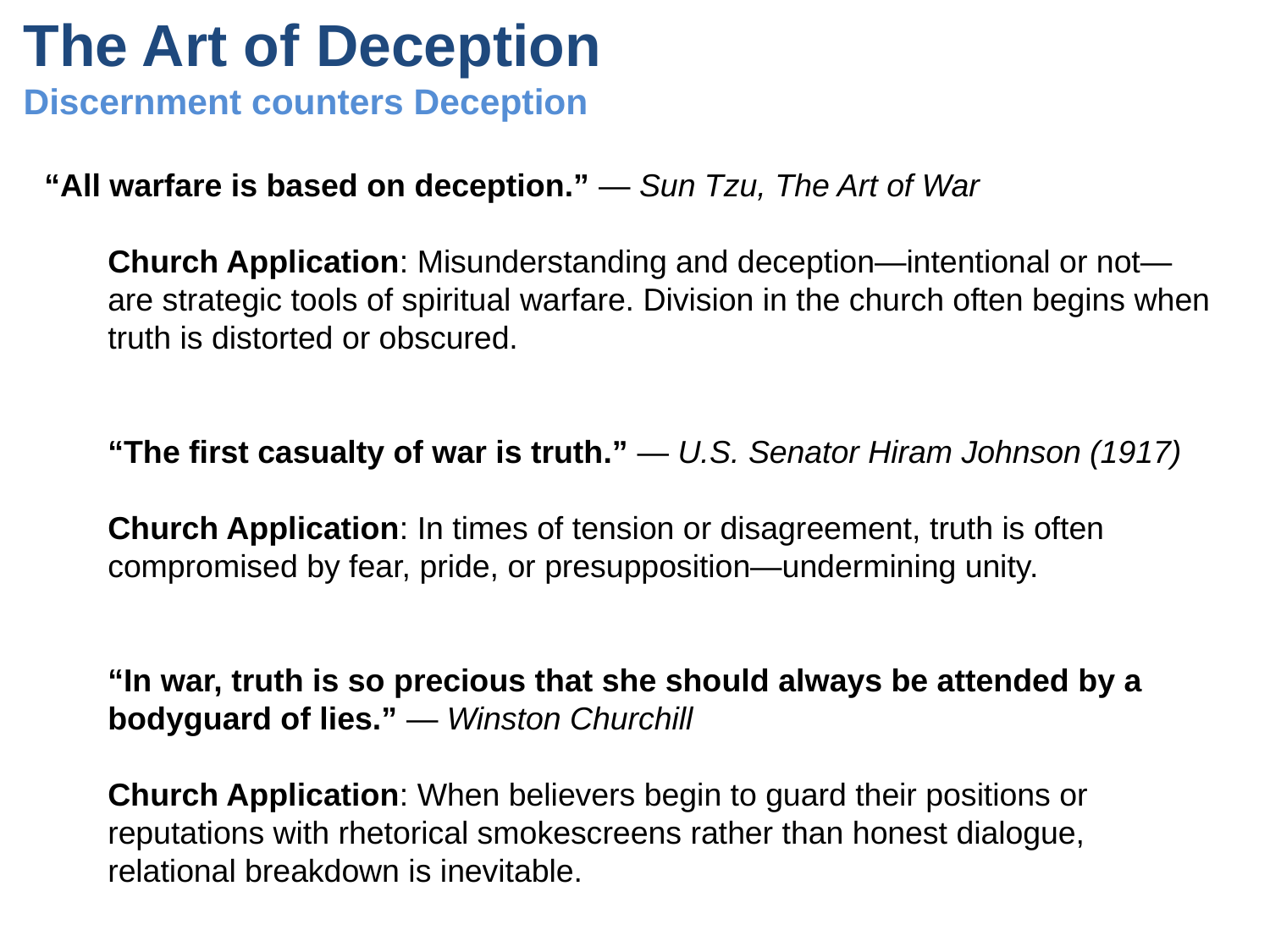

# The Art of Deception Discernment counters Deception
“All warfare is based on deception.” — Sun Tzu, The Art of War

Church Application: Misunderstanding and deception—intentional or not—are strategic tools of spiritual warfare. Division in the church often begins when truth is distorted or obscured.

“The first casualty of war is truth.” — U.S. Senator Hiram Johnson (1917)

Church Application: In times of tension or disagreement, truth is often compromised by fear, pride, or presupposition—undermining unity.

“In war, truth is so precious that she should always be attended by a bodyguard of lies.” — Winston Churchill

Church Application: When believers begin to guard their positions or reputations with rhetorical smokescreens rather than honest dialogue, relational breakdown is inevitable.